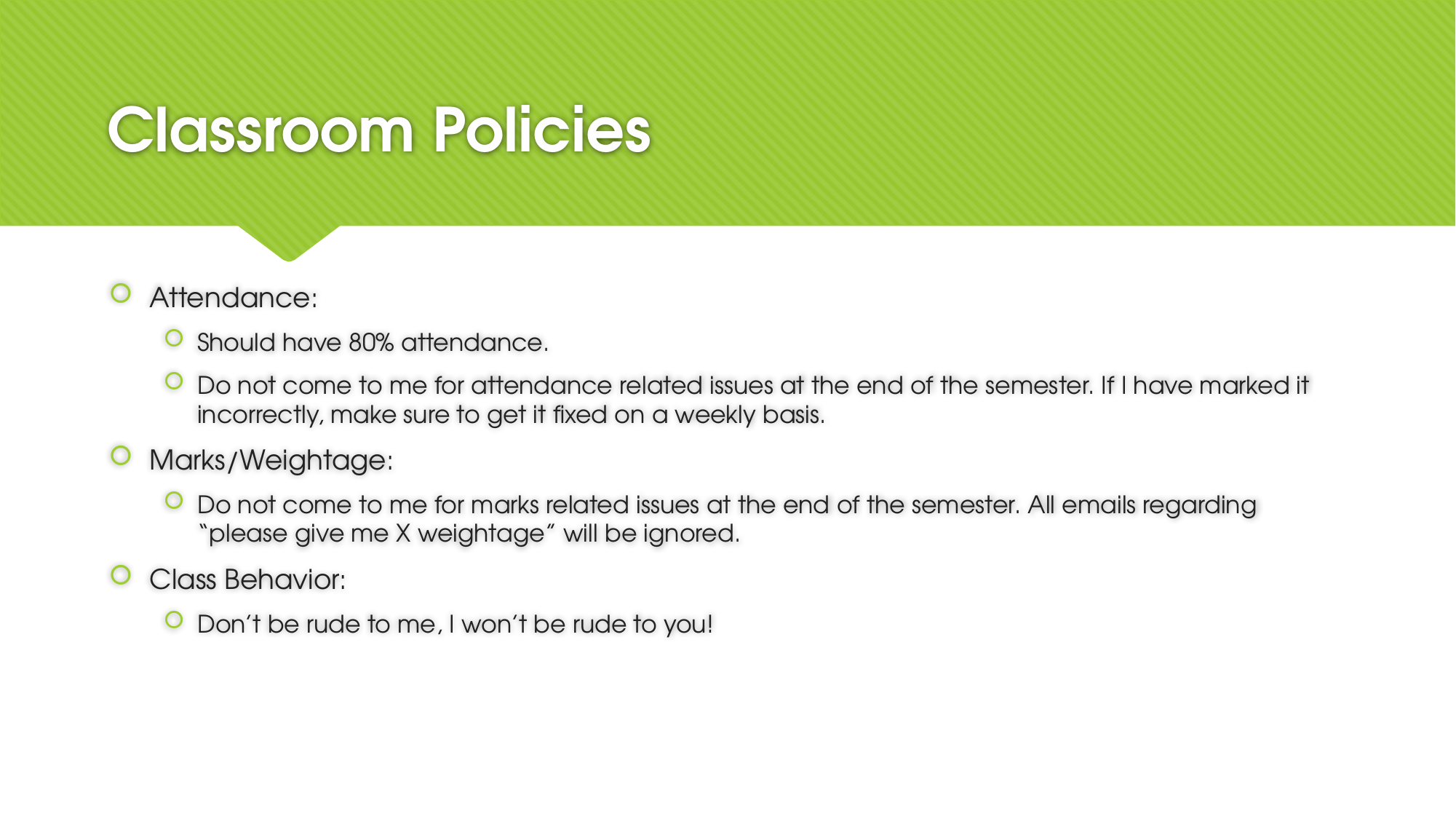

# Classroom Policies
Attendance:
Should have 80% attendance.
Do not come to me for attendance related issues at the end of the semester. If I have marked it incorrectly, make sure to get it fixed on a weekly basis.
Marks/Weightage:
Do not come to me for marks related issues at the end of the semester. All emails regarding “please give me X weightage” will be ignored.
Class Behavior:
Don’t be rude to me, I won’t be rude to you!